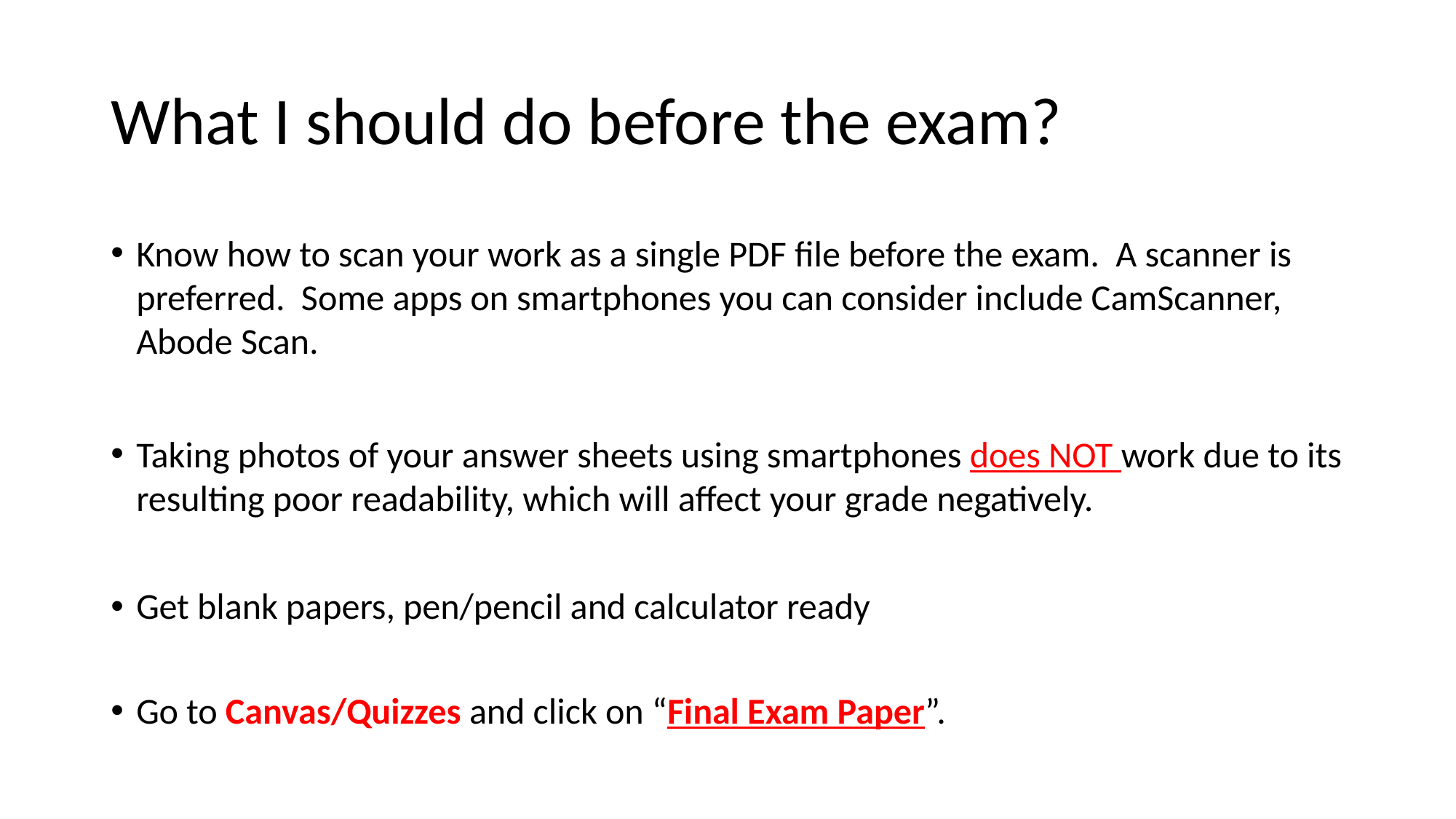

# What I should do before the exam?

Know how to scan your work as a single PDF file before the exam.  A scanner is preferred.  Some apps on smartphones you can consider include CamScanner, Abode Scan.

Taking photos of your answer sheets using smartphones does NOT work due to its resulting poor readability, which will affect your grade negatively.

Get blank papers, pen/pencil and calculator ready

Go to Canvas/Quizzes and click on “Final Exam Paper”.